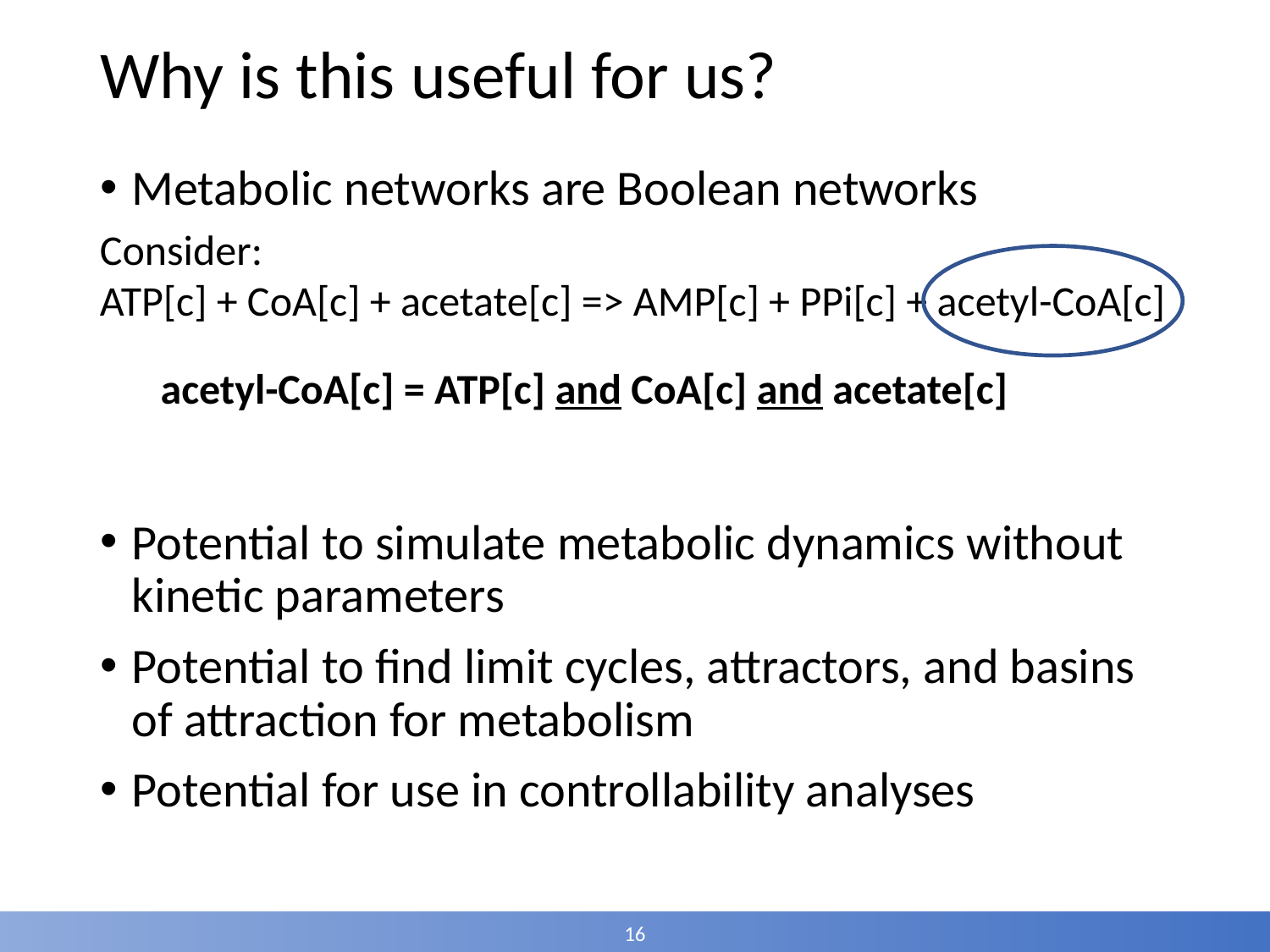

# Why is this useful for us?
Metabolic networks are Boolean networks

Potential to simulate metabolic dynamics without kinetic parameters
Potential to find limit cycles, attractors, and basins of attraction for metabolism
Potential for use in controllability analyses
Consider:
ATP[c] + CoA[c] + acetate[c] => AMP[c] + PPi[c] + acetyl-CoA[c]

acetyl-CoA[c] = ATP[c] and CoA[c] and acetate[c]
16